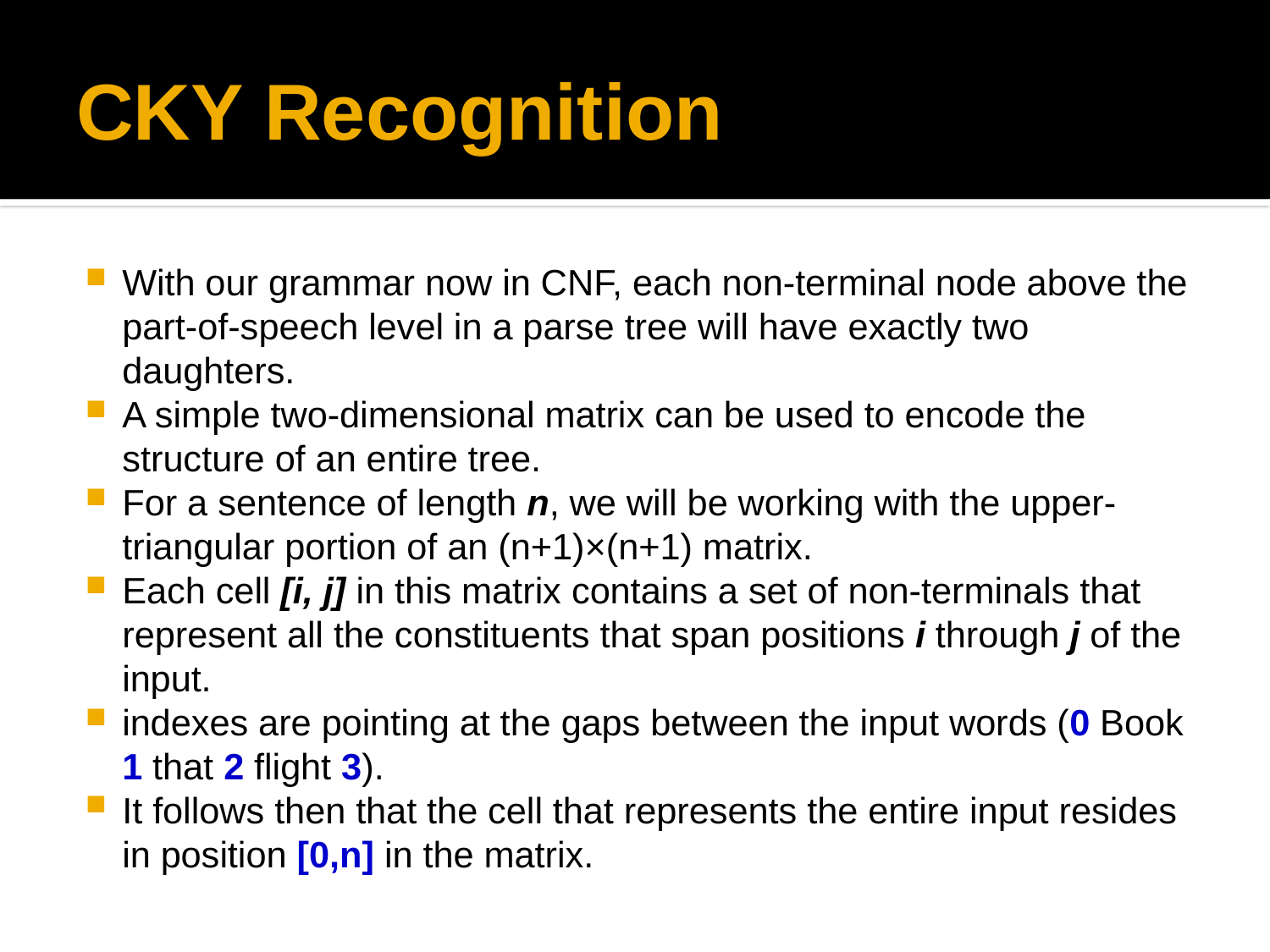

# CKY Recognition
With our grammar now in CNF, each non-terminal node above the part-of-speech level in a parse tree will have exactly two daughters.
A simple two-dimensional matrix can be used to encode the structure of an entire tree.
For a sentence of length n, we will be working with the upper-triangular portion of an (n+1)×(n+1) matrix.
Each cell [i, j] in this matrix contains a set of non-terminals that represent all the constituents that span positions i through j of the input.
indexes are pointing at the gaps between the input words (0 Book 1 that 2 flight 3).
It follows then that the cell that represents the entire input resides in position [0,n] in the matrix.